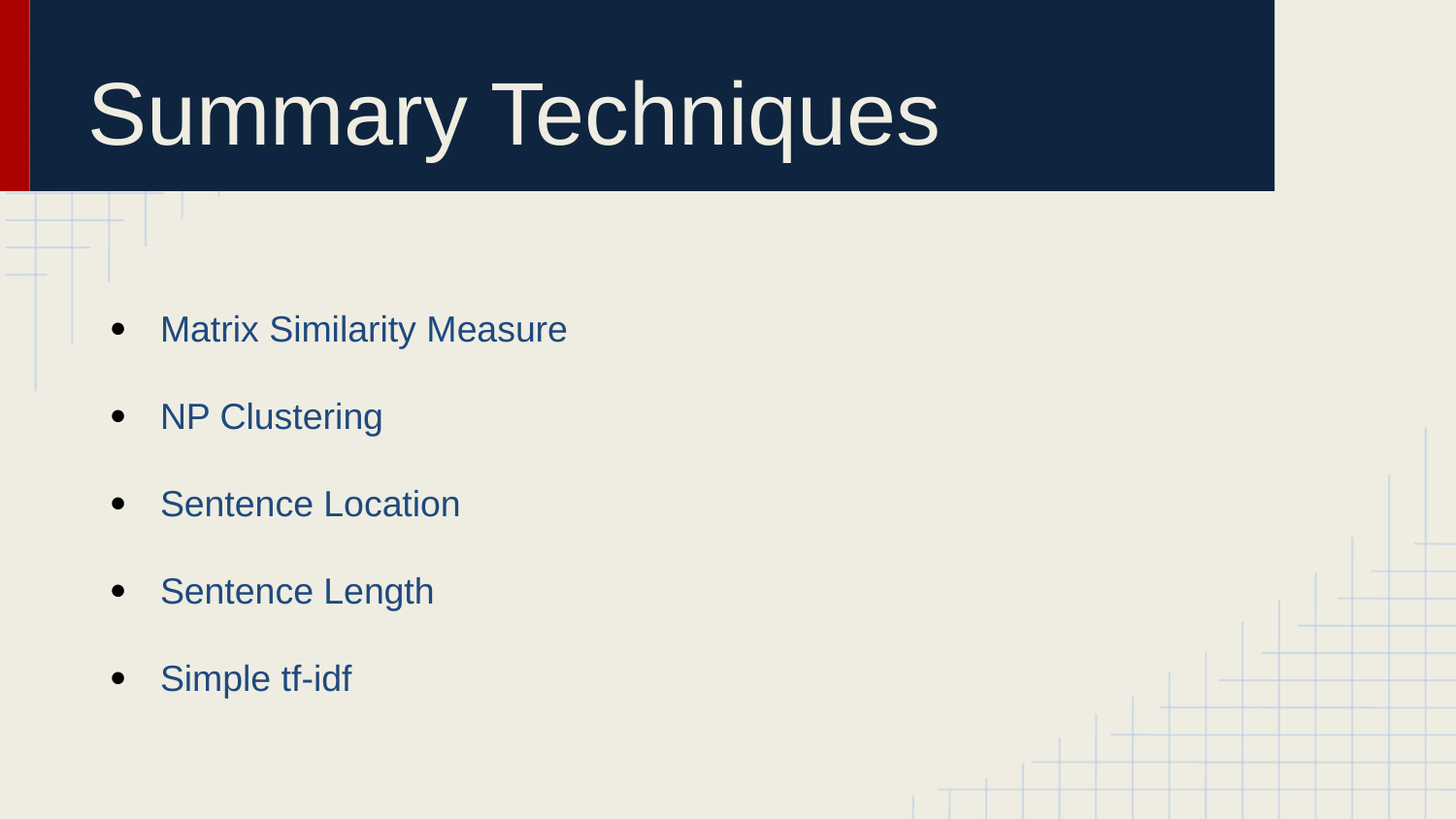

# Summary Techniques

Matrix Similarity Measure

NP Clustering

Sentence Location

Sentence Length

Simple tf-idf